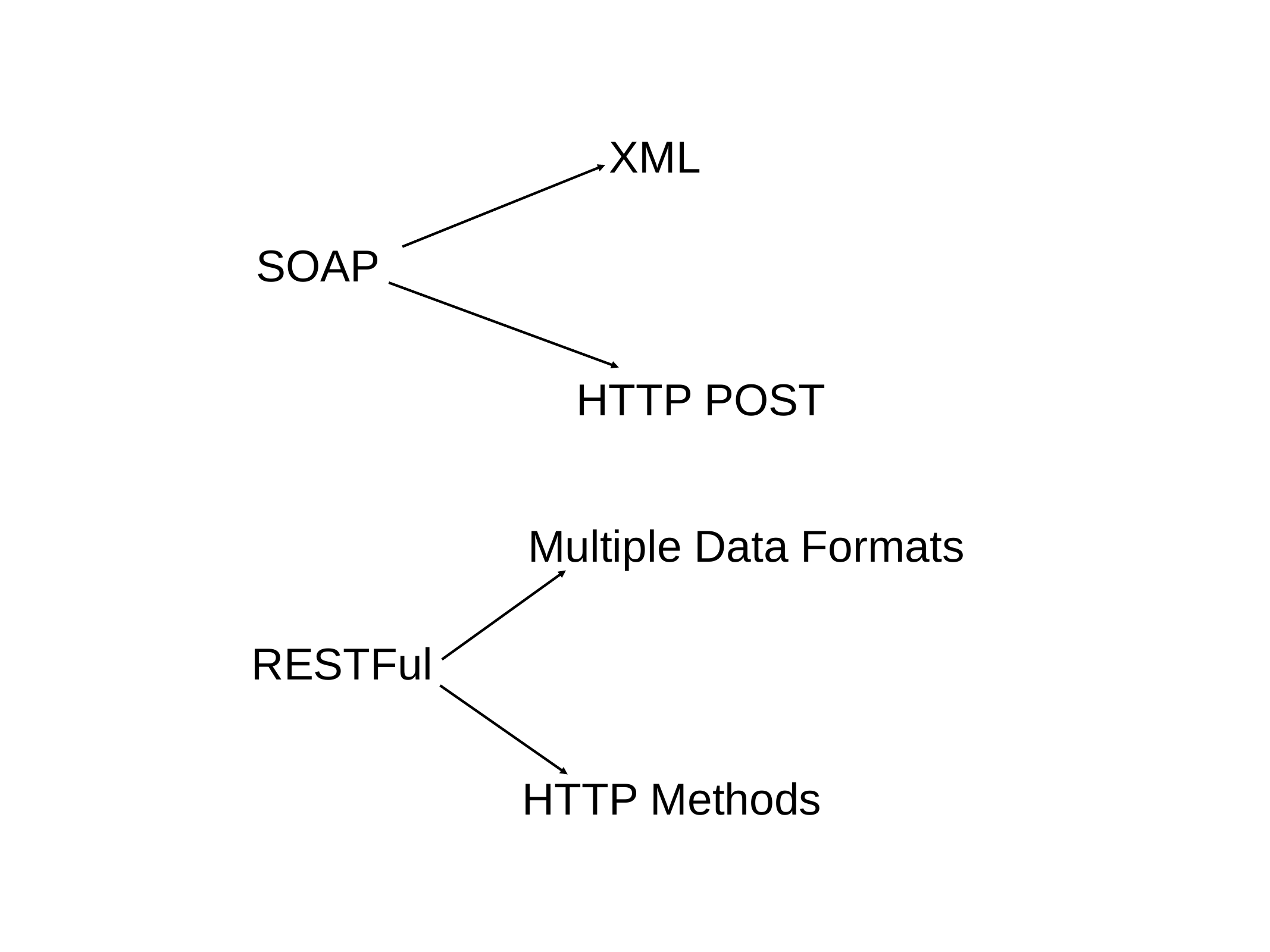

XML

SOAP

HTTP POST
Multiple Data Formats

RESTFul

HTTP Methods